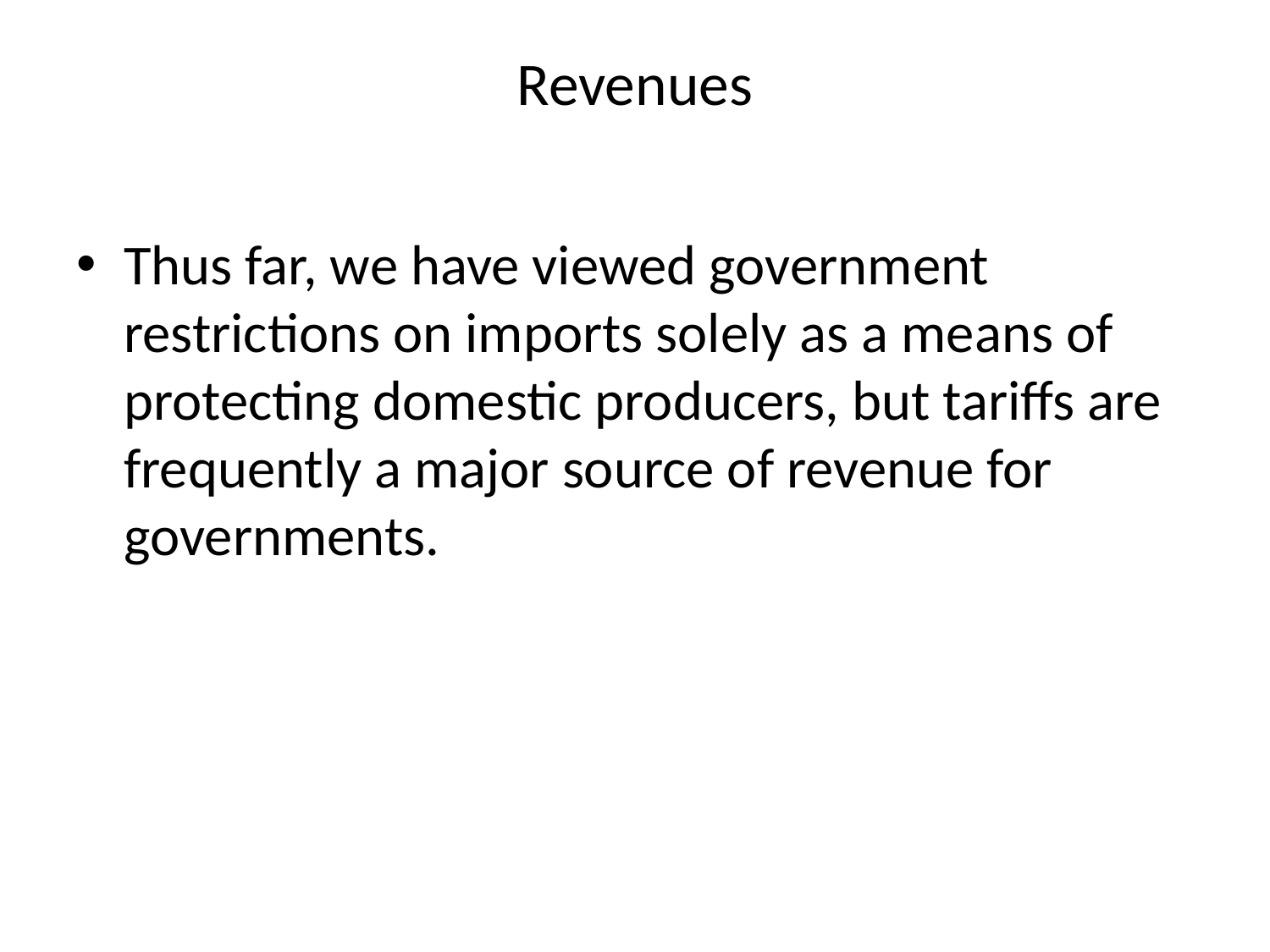

# Revenues
Thus far, we have viewed government restrictions on imports solely as a means of protecting domestic producers, but tariffs are frequently a major source of revenue for governments.